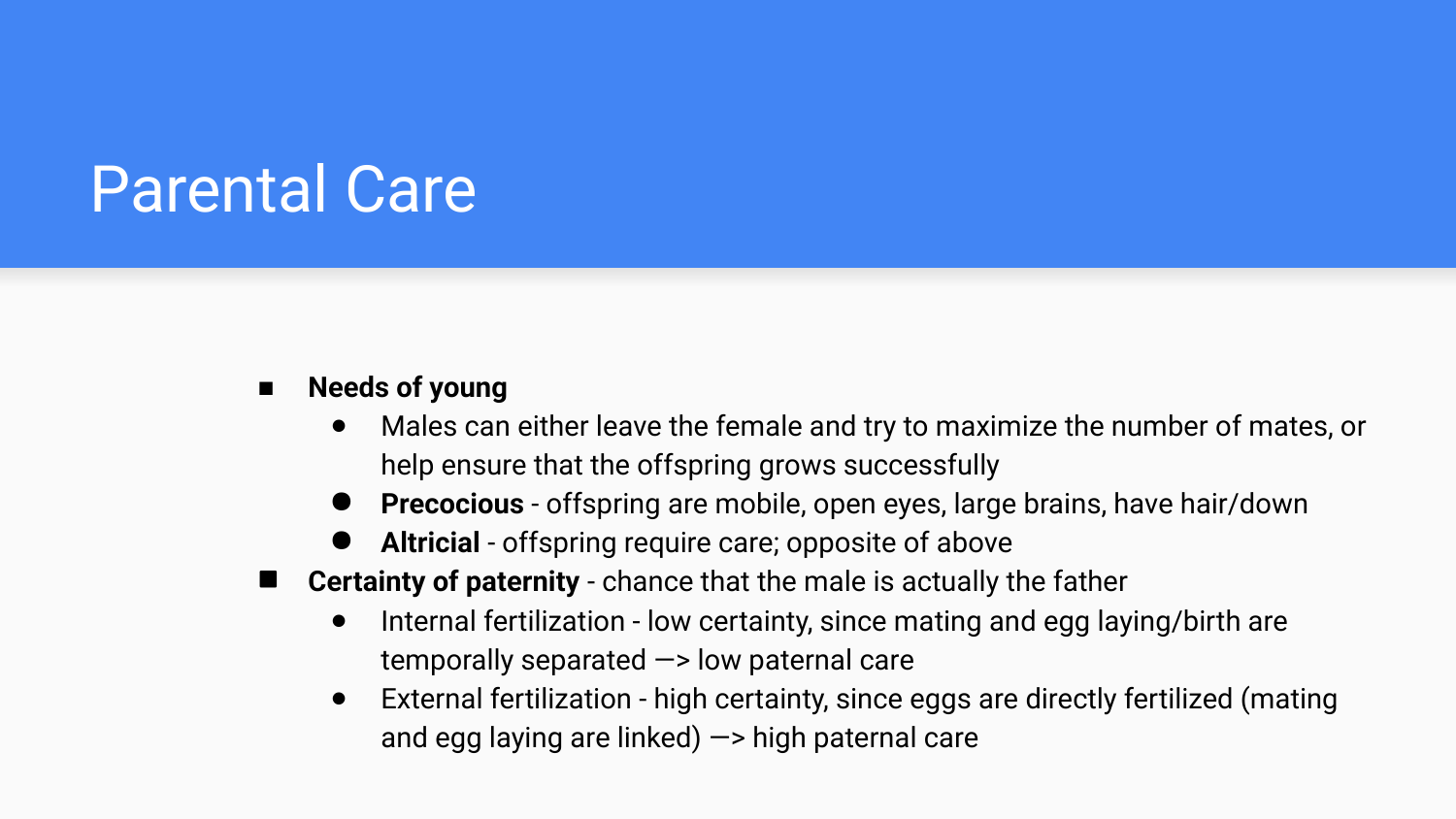

# Parental Care

Needs of young
Males can either leave the female and try to maximize the number of mates, or help ensure that the offspring grows successfully
Precocious - offspring are mobile, open eyes, large brains, have hair/down
Altricial - offspring require care; opposite of above
Certainty of paternity - chance that the male is actually the father
Internal fertilization - low certainty, since mating and egg laying/birth are temporally separated —> low paternal care
External fertilization - high certainty, since eggs are directly fertilized (mating and egg laying are linked) —> high paternal care